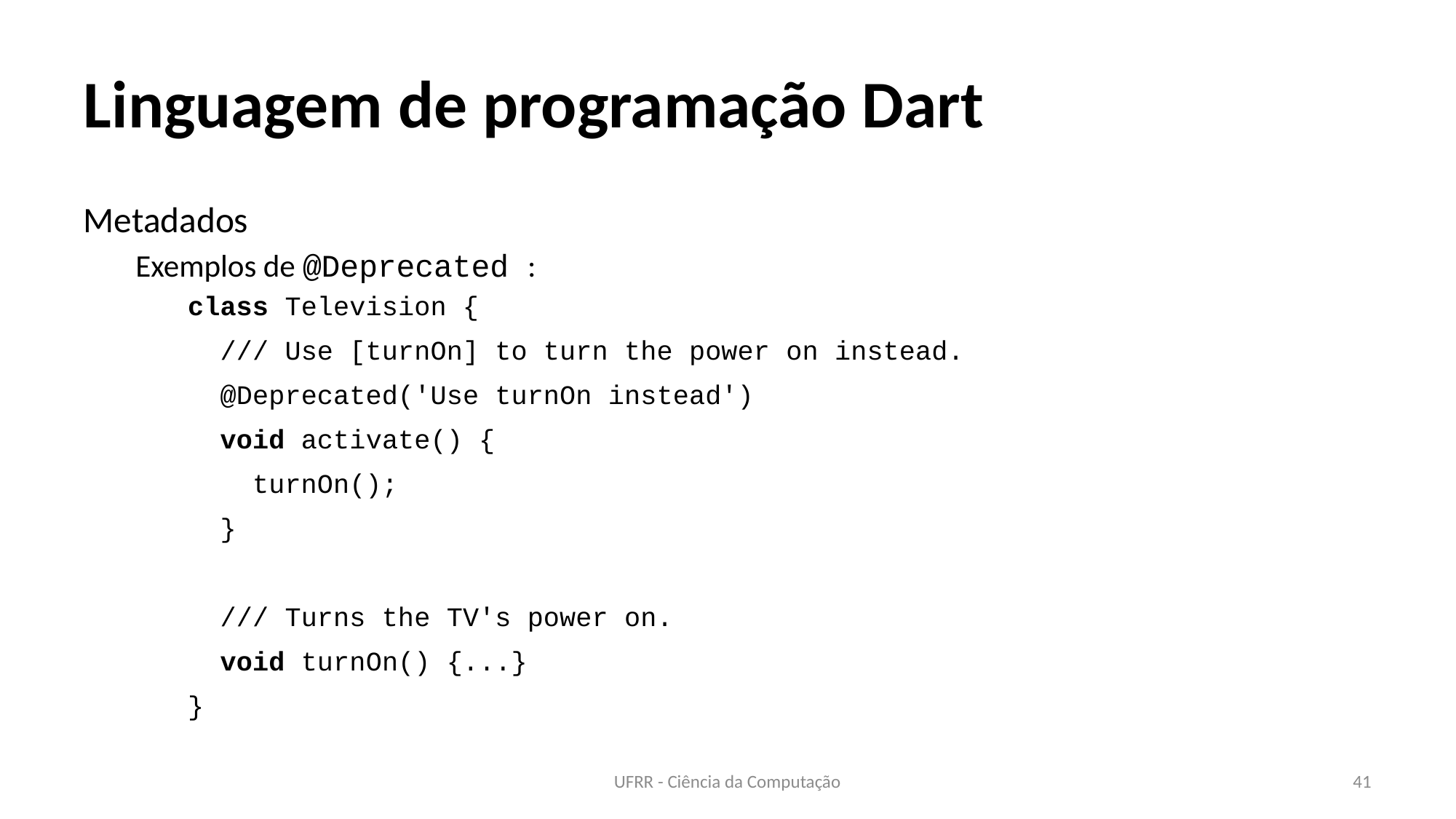

# Linguagem de programação Dart
Metadados
Exemplos de @Deprecated :
class Television {
  /// Use [turnOn] to turn the power on instead.
  @Deprecated('Use turnOn instead')
  void activate() {
    turnOn();
  }

  /// Turns the TV's power on.
  void turnOn() {...}
}

UFRR - Ciência da Computação
41